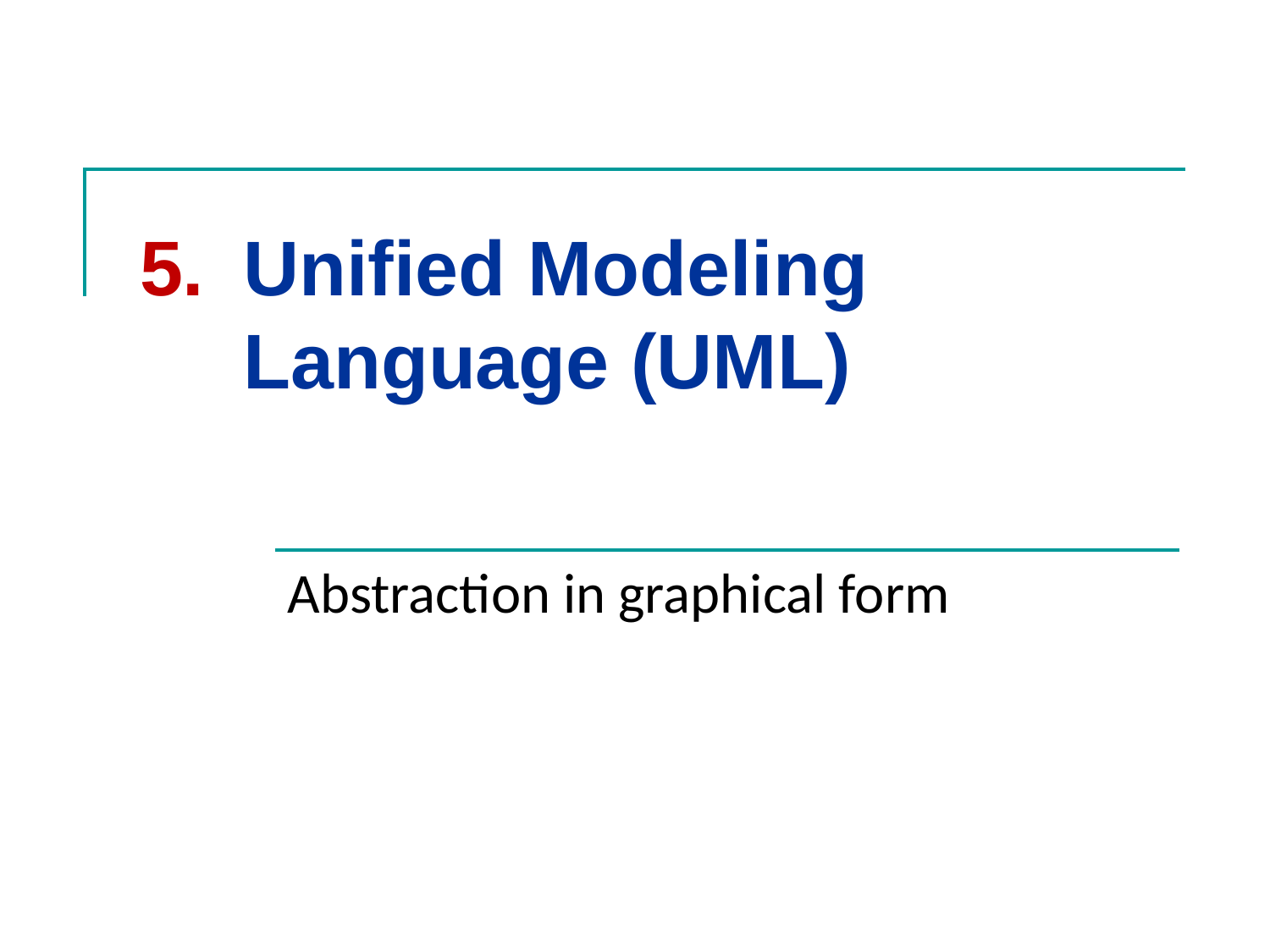

# 5. 	Unified Modeling Language (UML)
Abstraction in graphical form